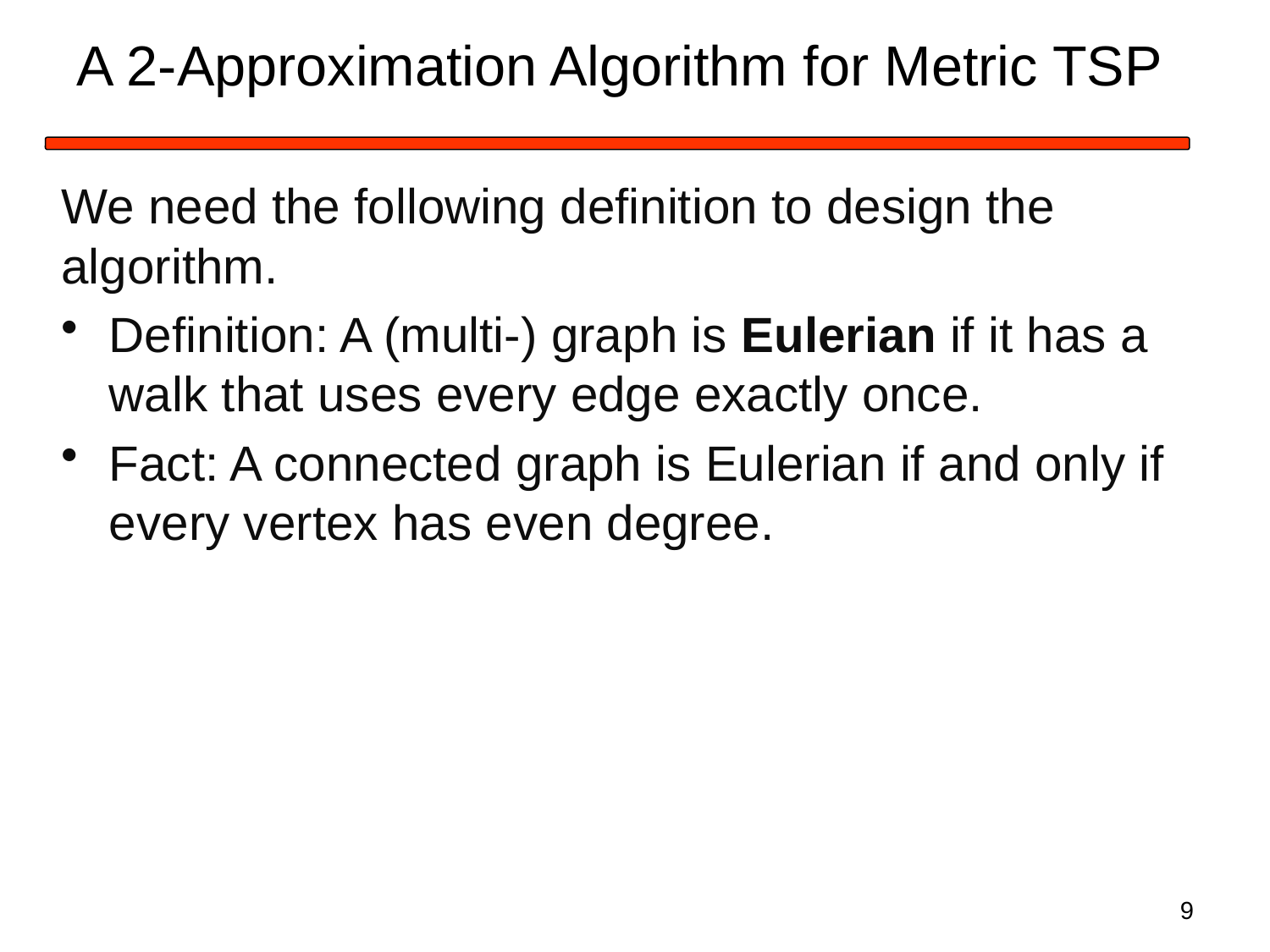

# A 2-Approximation Algorithm for Metric TSP
We need the following definition to design the algorithm.
Definition: A (multi-) graph is Eulerian if it has a walk that uses every edge exactly once.
Fact: A connected graph is Eulerian if and only if every vertex has even degree.
9